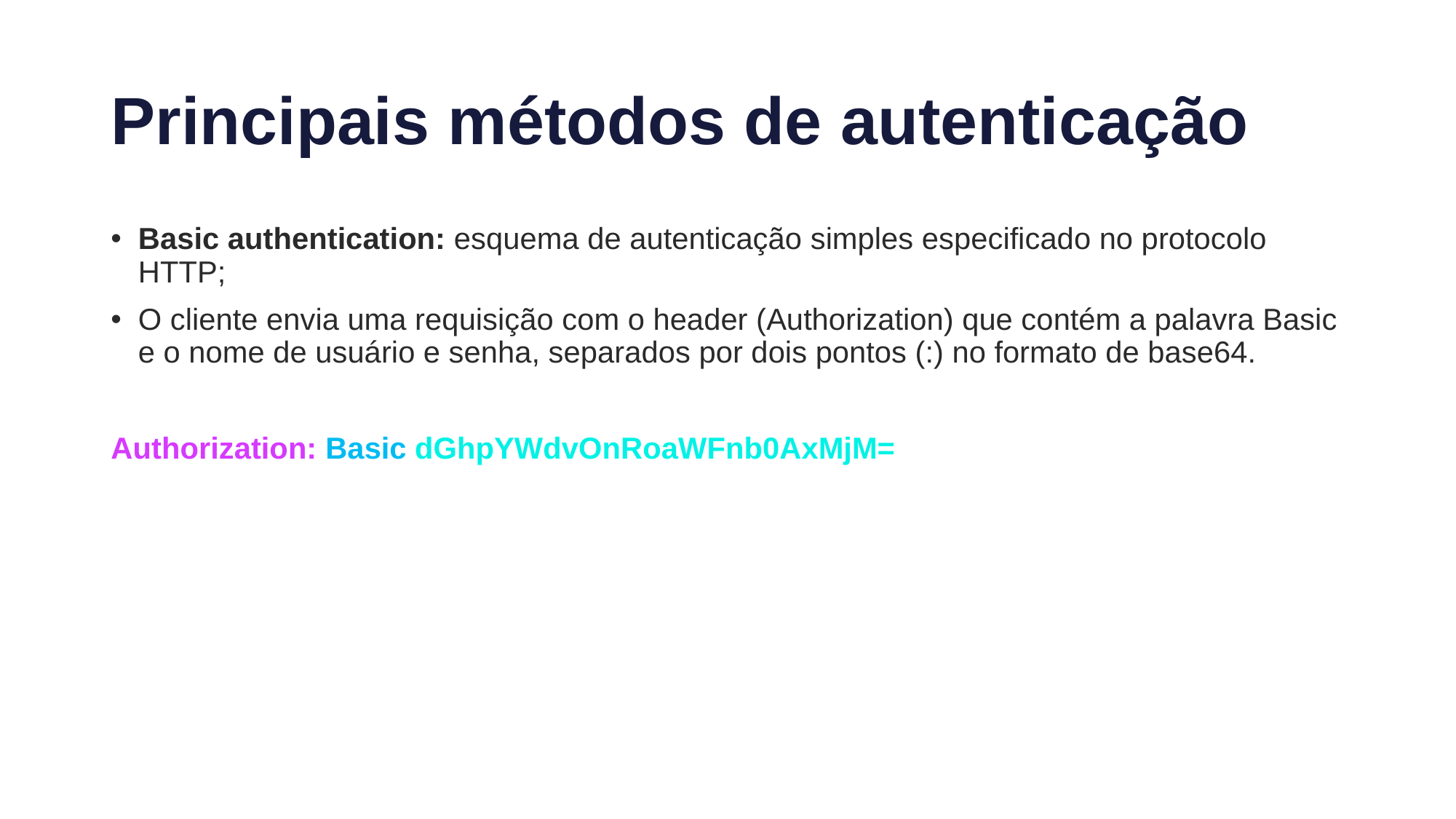

# Principais métodos de autenticação
Basic authentication: esquema de autenticação simples especificado no protocolo HTTP;
O cliente envia uma requisição com o header (Authorization) que contém a palavra Basic e o nome de usuário e senha, separados por dois pontos (:) no formato de base64.

Authorization: Basic dGhpYWdvOnRoaWFnb0AxMjM=